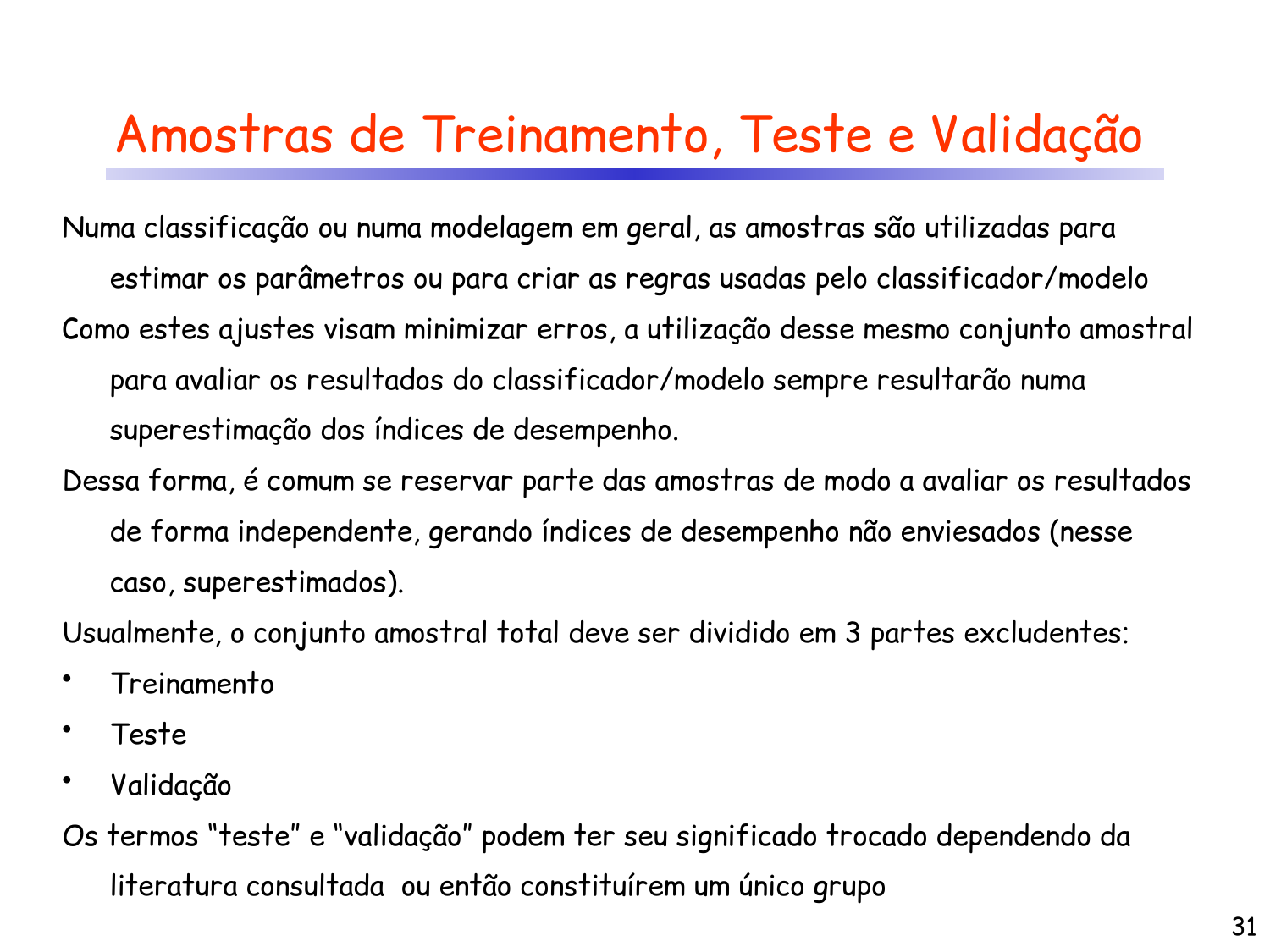

# Amostras de Treinamento, Teste e Validação
Numa classificação ou numa modelagem em geral, as amostras são utilizadas para estimar os parâmetros ou para criar as regras usadas pelo classificador/modelo
Como estes ajustes visam minimizar erros, a utilização desse mesmo conjunto amostral para avaliar os resultados do classificador/modelo sempre resultarão numa superestimação dos índices de desempenho.
Dessa forma, é comum se reservar parte das amostras de modo a avaliar os resultados de forma independente, gerando índices de desempenho não enviesados (nesse caso, superestimados).
Usualmente, o conjunto amostral total deve ser dividido em 3 partes excludentes:
Treinamento
Teste
Validação
Os termos “teste” e “validação” podem ter seu significado trocado dependendo da literatura consultada  ou então constituírem um único grupo
31